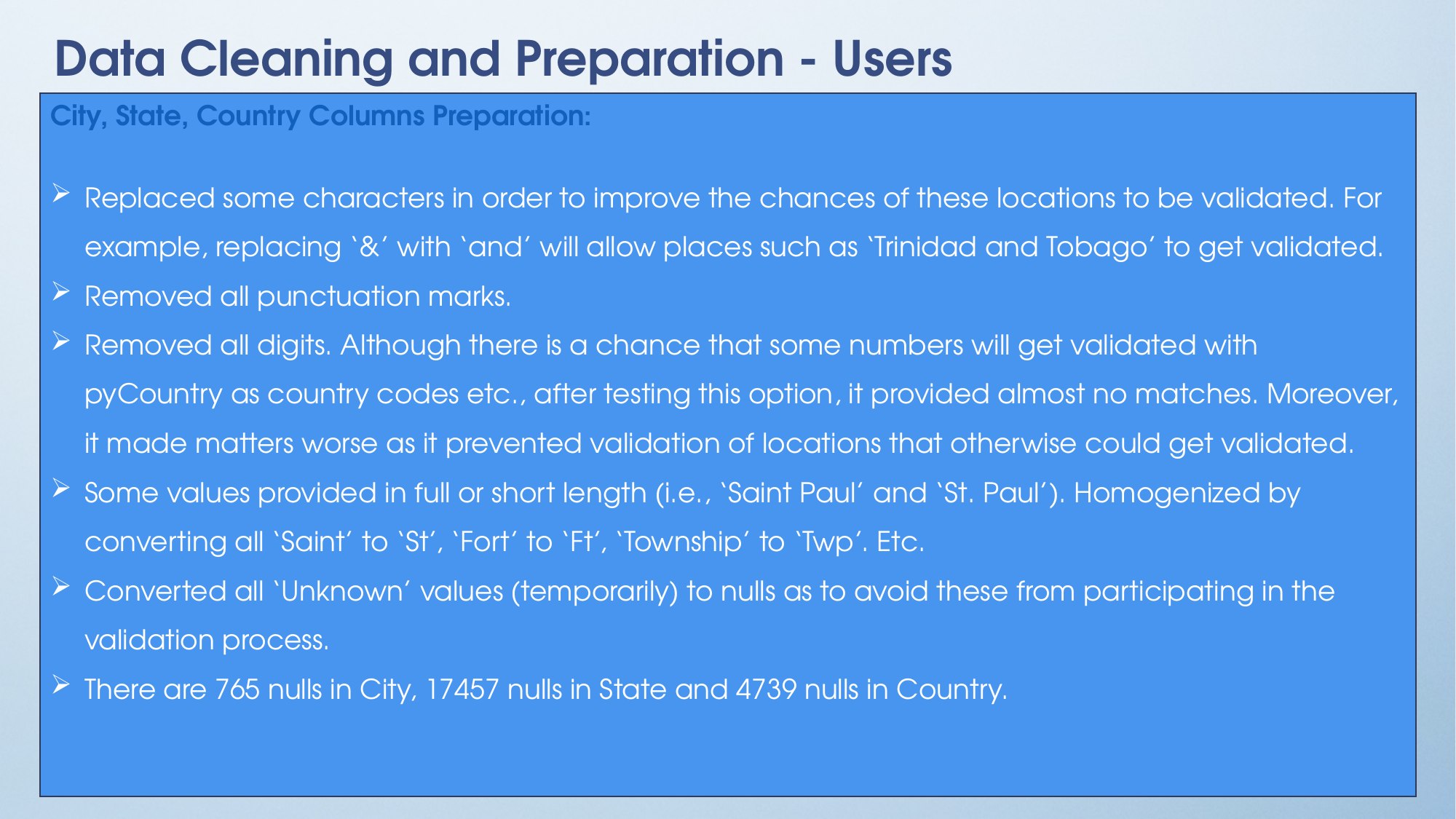

# Data Cleaning and Preparation - Users
City, State, Country Columns Preparation:

Replaced some characters in order to improve the chances of these locations to be validated. For example, replacing ‘&’ with ‘and’ will allow places such as ‘Trinidad and Tobago’ to get validated.
Removed all punctuation marks.
Removed all digits. Although there is a chance that some numbers will get validated with pyCountry as country codes etc., after testing this option, it provided almost no matches. Moreover, it made matters worse as it prevented validation of locations that otherwise could get validated.
Some values provided in full or short length (i.e., ‘Saint Paul’ and ‘St. Paul’). Homogenized by converting all ‘Saint’ to ‘St’, ‘Fort’ to ‘Ft’, ‘Township’ to ‘Twp’. Etc.
Converted all ‘Unknown’ values (temporarily) to nulls as to avoid these from participating in the validation process.
There are 765 nulls in City, 17457 nulls in State and 4739 nulls in Country.